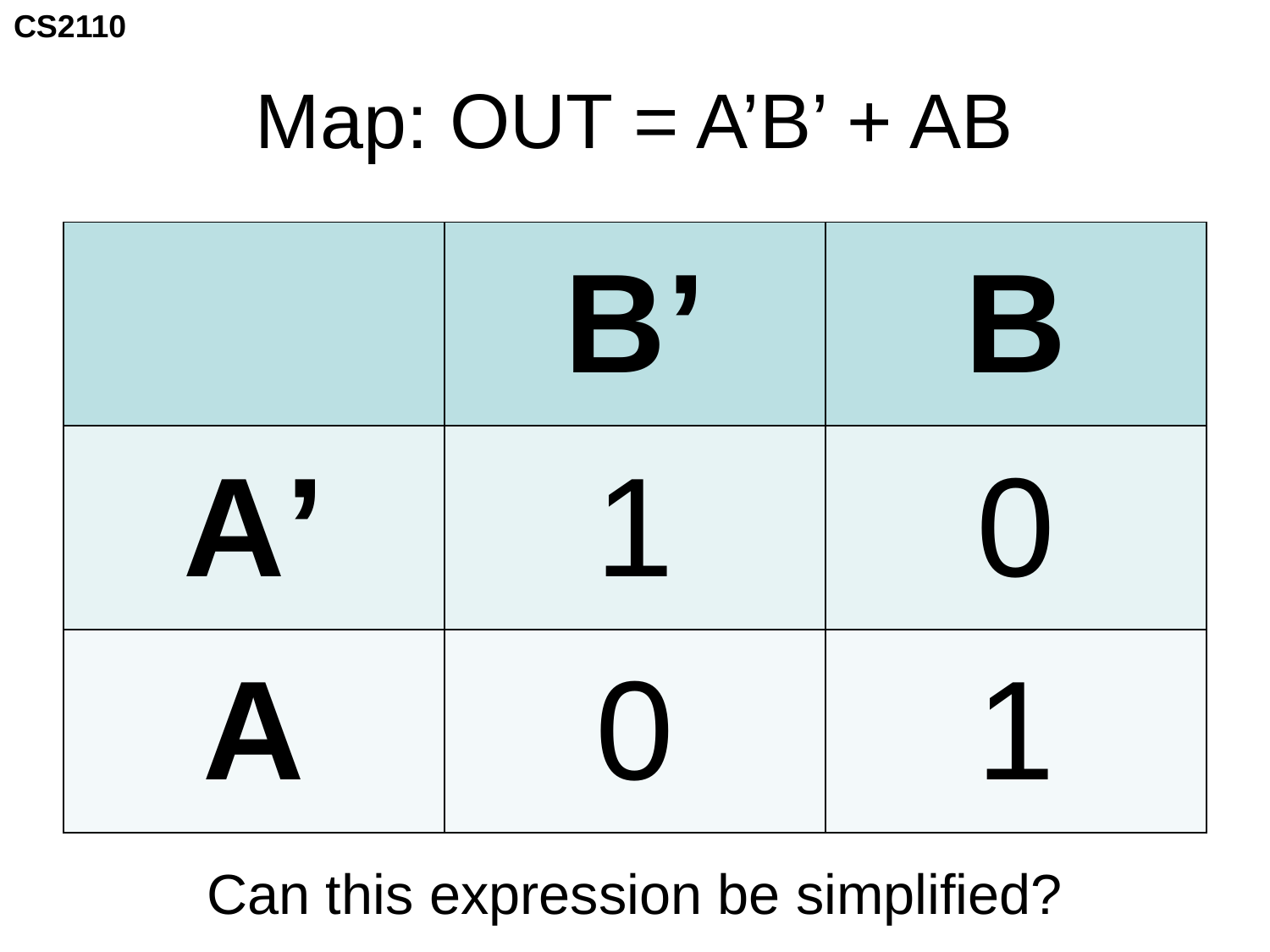

# Map: OUT = A’B’ + AB
|  | B’ | B |
| --- | --- | --- |
| A’ | 1 | 0 |
| A | 0 | 1 |
Can this expression be simplified?